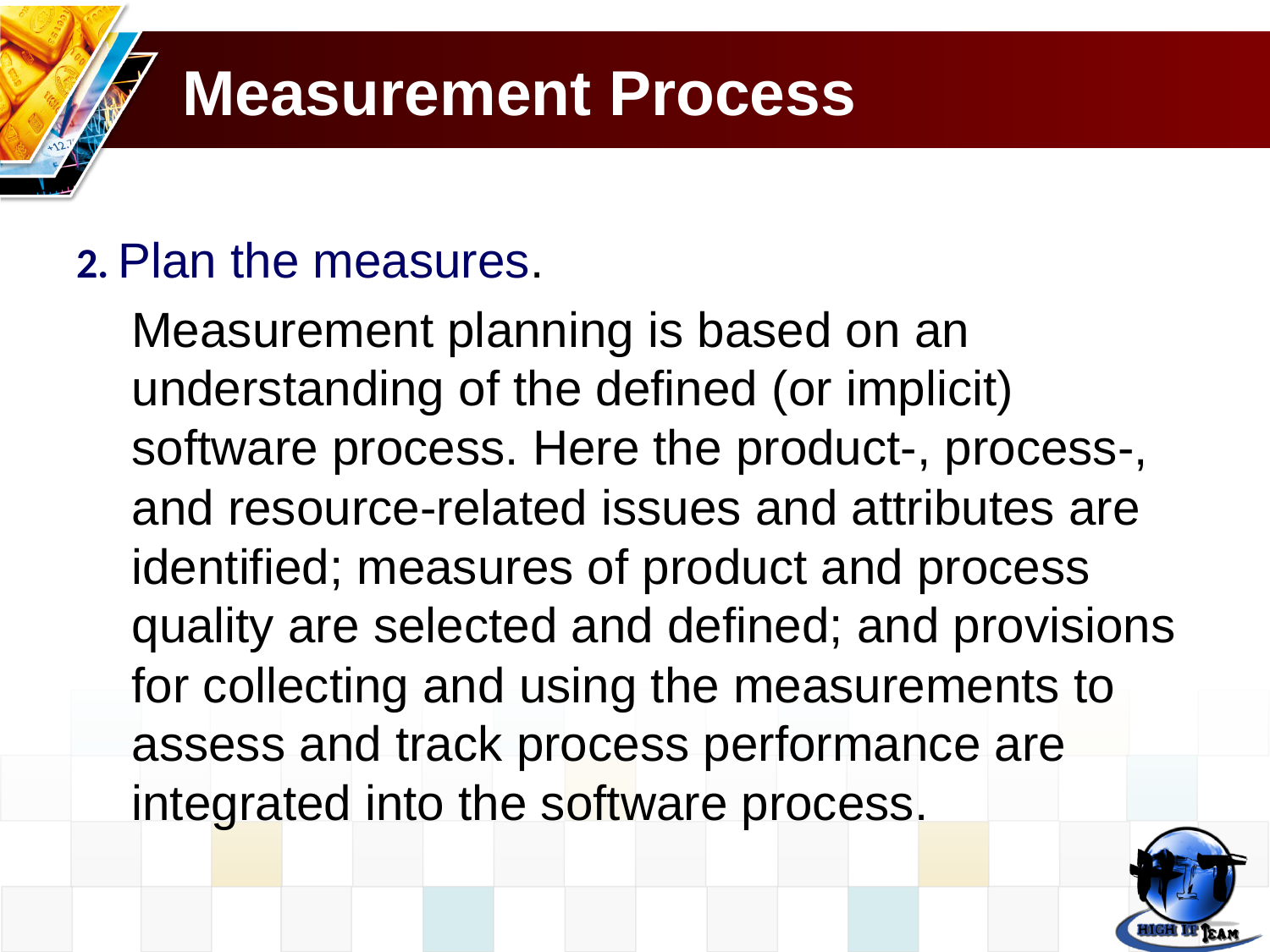

# Measurement Process
2. Plan the measures.
Measurement planning is based on an understanding of the defined (or implicit) software process. Here the product-, process-, and resource-related issues and attributes are identified; measures of product and process quality are selected and defined; and provisions for collecting and using the measurements to assess and track process performance are integrated into the software process.